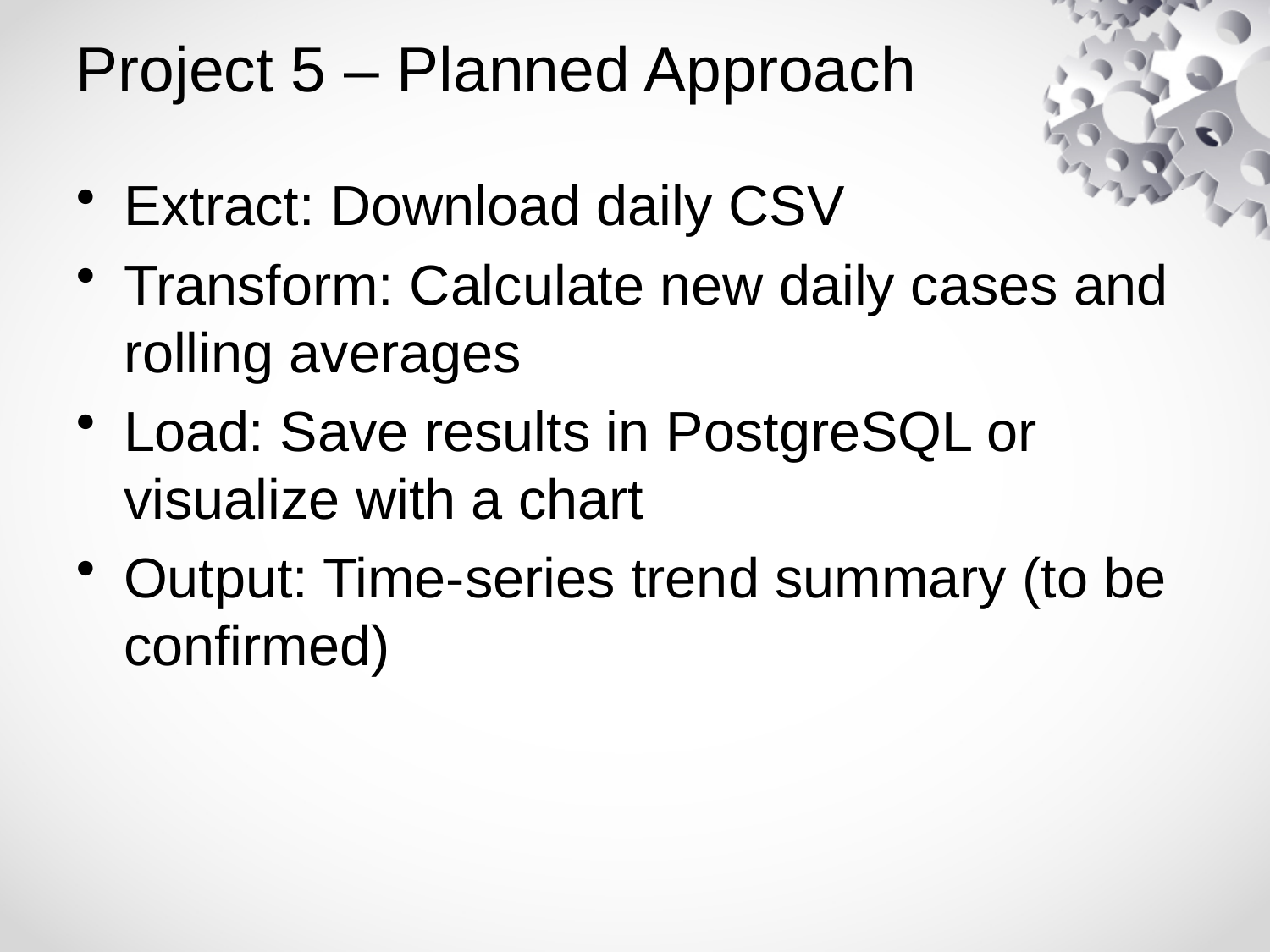

# Project 5 – Planned Approach
Extract: Download daily CSV
Transform: Calculate new daily cases and rolling averages
Load: Save results in PostgreSQL or visualize with a chart
Output: Time-series trend summary (to be confirmed)